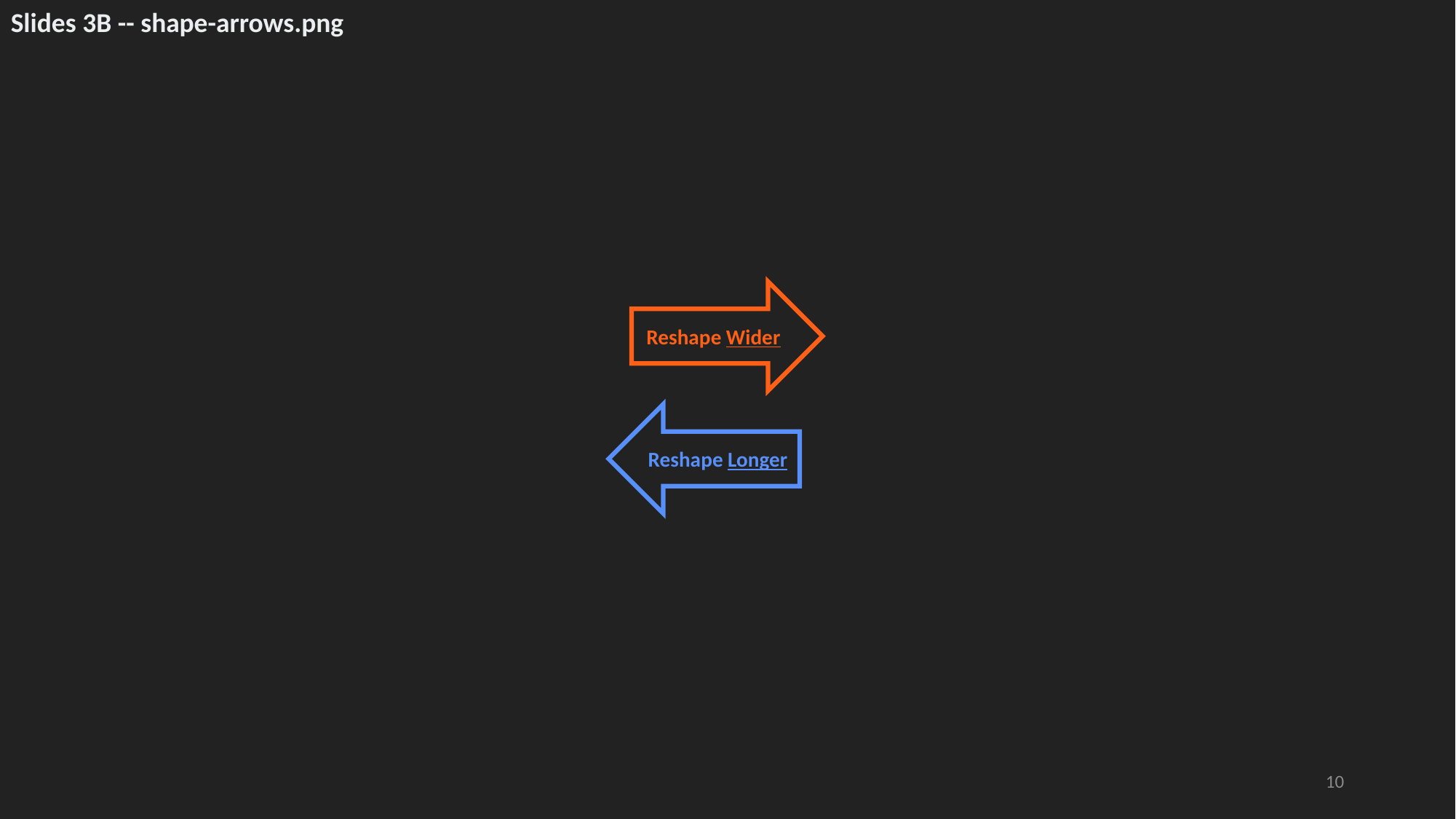

Slides 3B -- shape-arrows.png
Reshape Wider
Reshape Longer
10